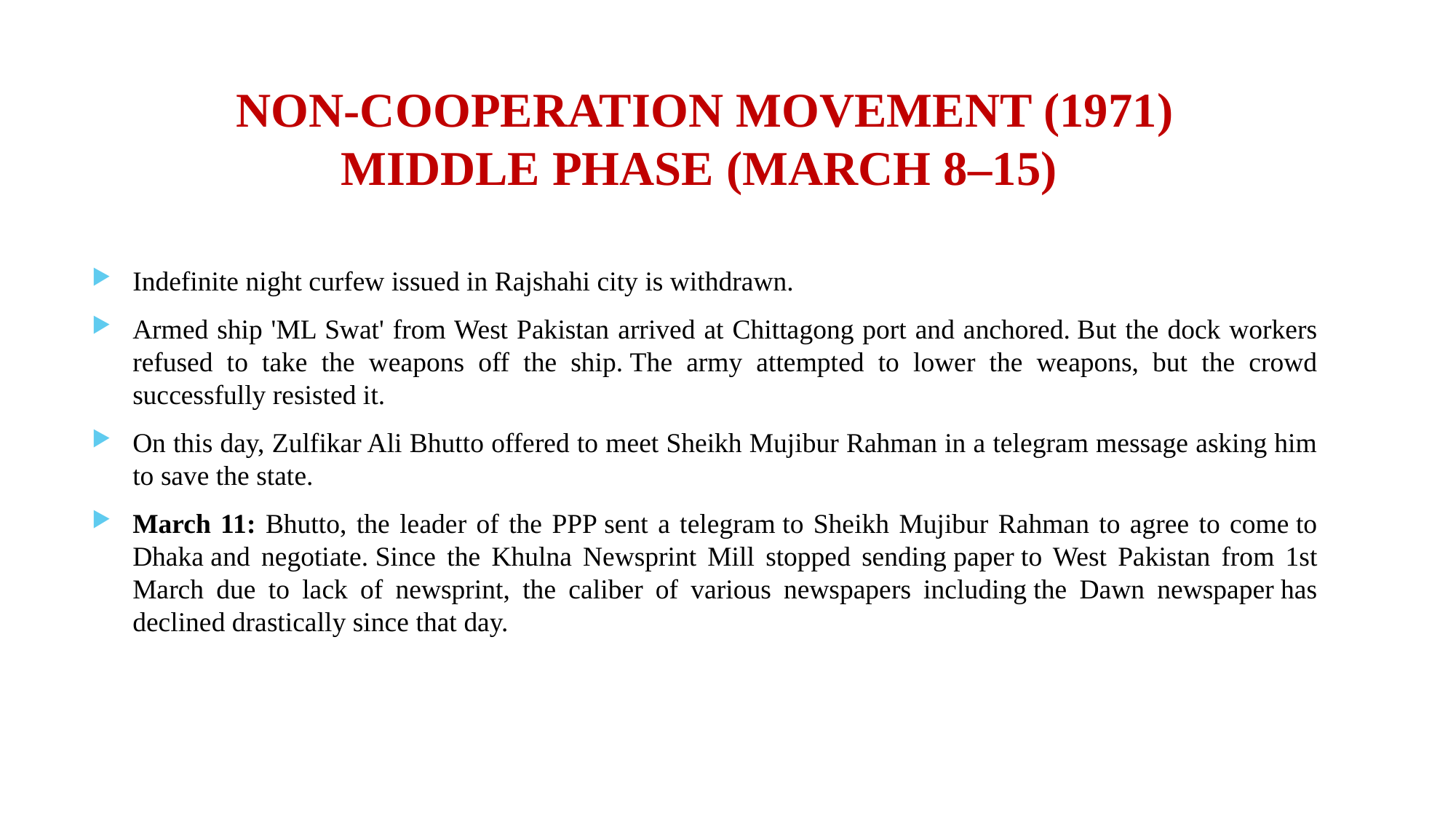

# NON-COOPERATION MOVEMENT (1971) MIDDLE PHASE (MARCH 8–15)
Indefinite night curfew issued in Rajshahi city is withdrawn.
Armed ship 'ML Swat' from West Pakistan arrived at Chittagong port and anchored. But the dock workers refused to take the weapons off the ship. The army attempted to lower the weapons, but the crowd successfully resisted it.
On this day, Zulfikar Ali Bhutto offered to meet Sheikh Mujibur Rahman in a telegram message asking him to save the state.
March 11: Bhutto, the leader of the PPP sent a telegram to Sheikh Mujibur Rahman to agree to come to Dhaka and negotiate. Since the Khulna Newsprint Mill stopped sending paper to West Pakistan from 1st March due to lack of newsprint, the caliber of various newspapers including the Dawn newspaper has declined drastically since that day.